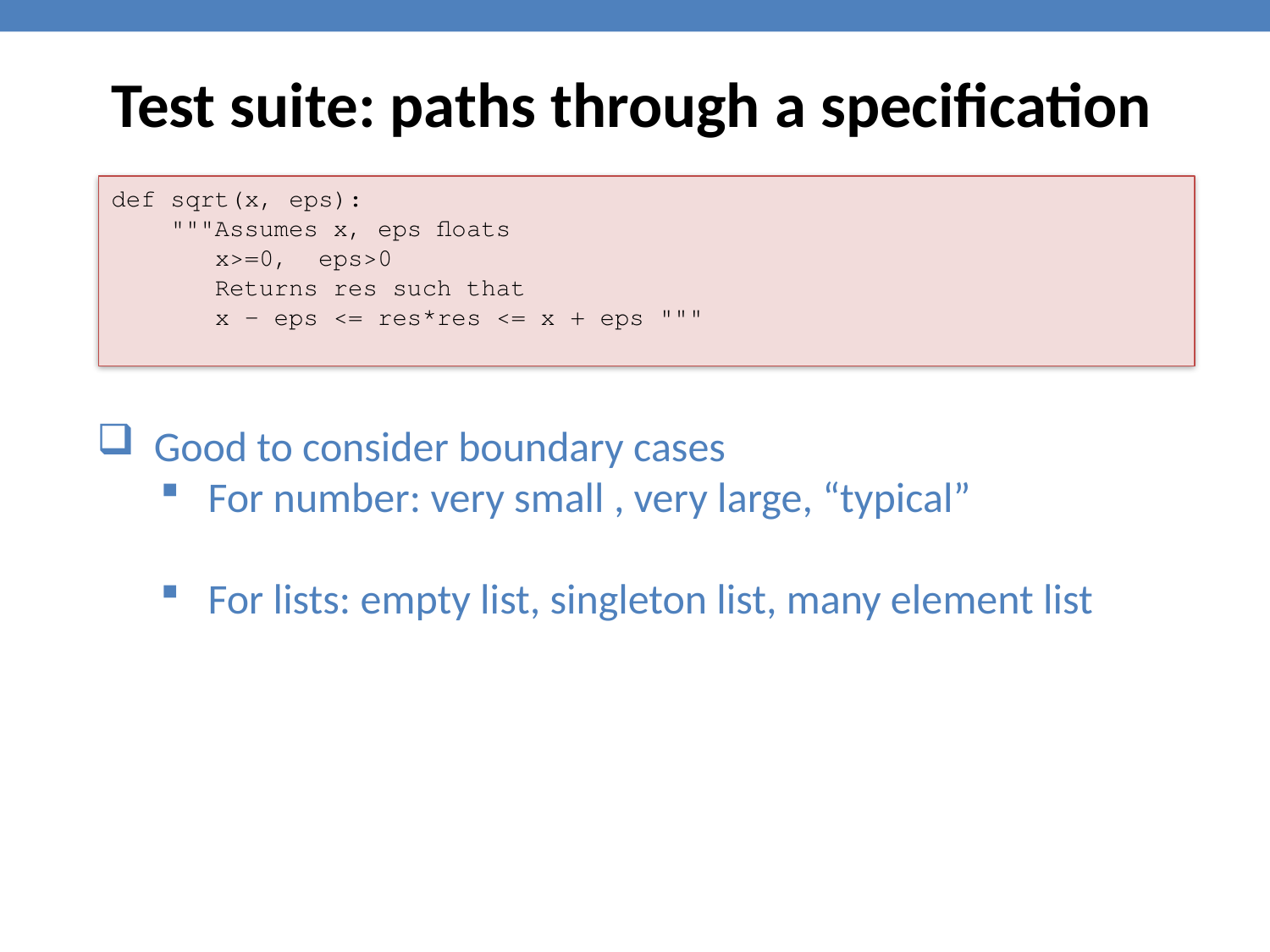

Test suite: paths through a specification
def sqrt(x, eps):
    """Assumes x, eps floats
       x>=0,  eps>0
       Returns res such that
       x – eps <= res*res <= x + eps """

 Good to consider boundary cases
For number: very small , very large, “typical”

For lists: empty list, singleton list, many element list